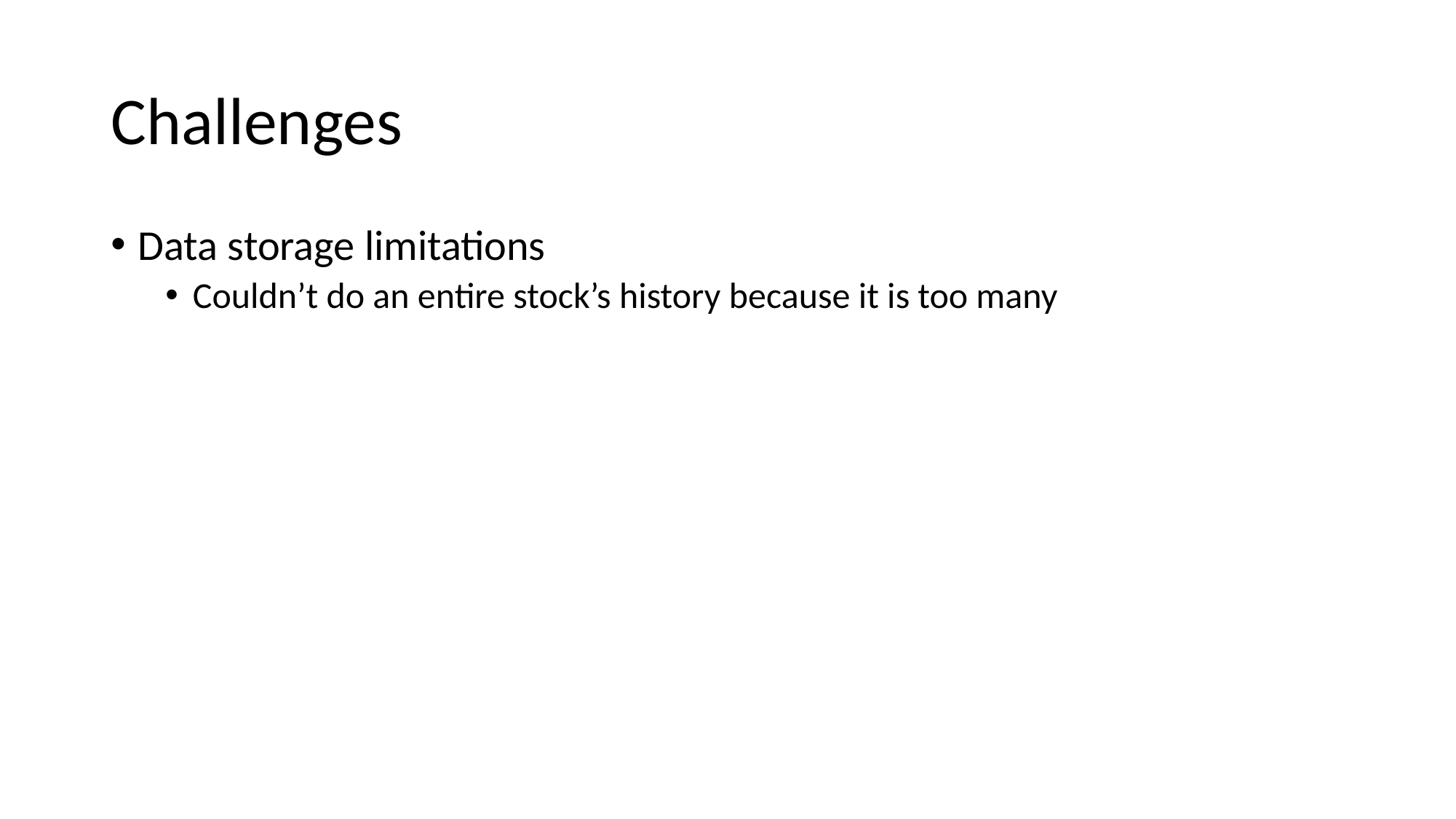

# Challenges
Data storage limitations
Couldn’t do an entire stock’s history because it is too many